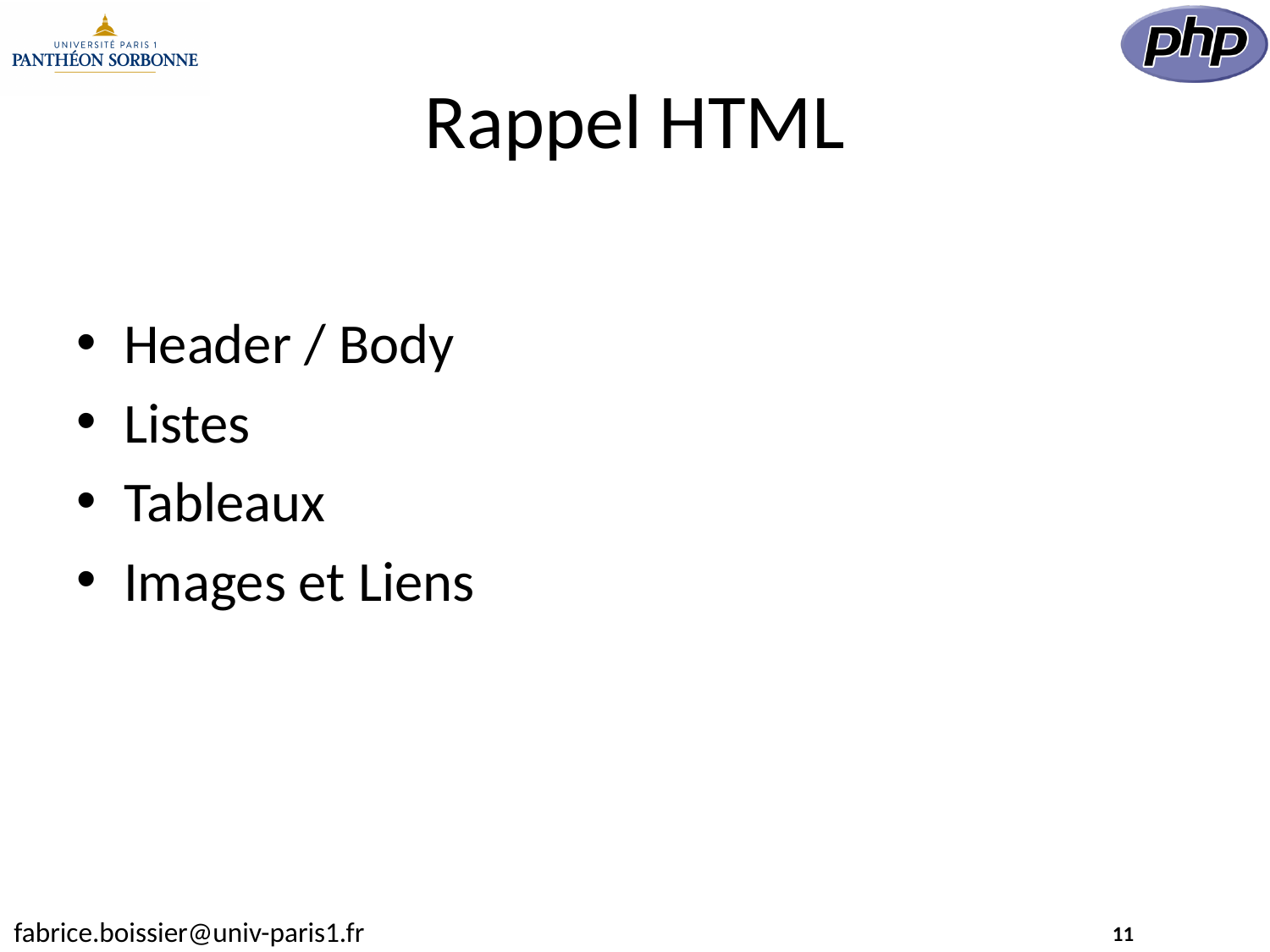

# Rappel HTML

Header / Body
Listes
Tableaux
Images et Liens
11